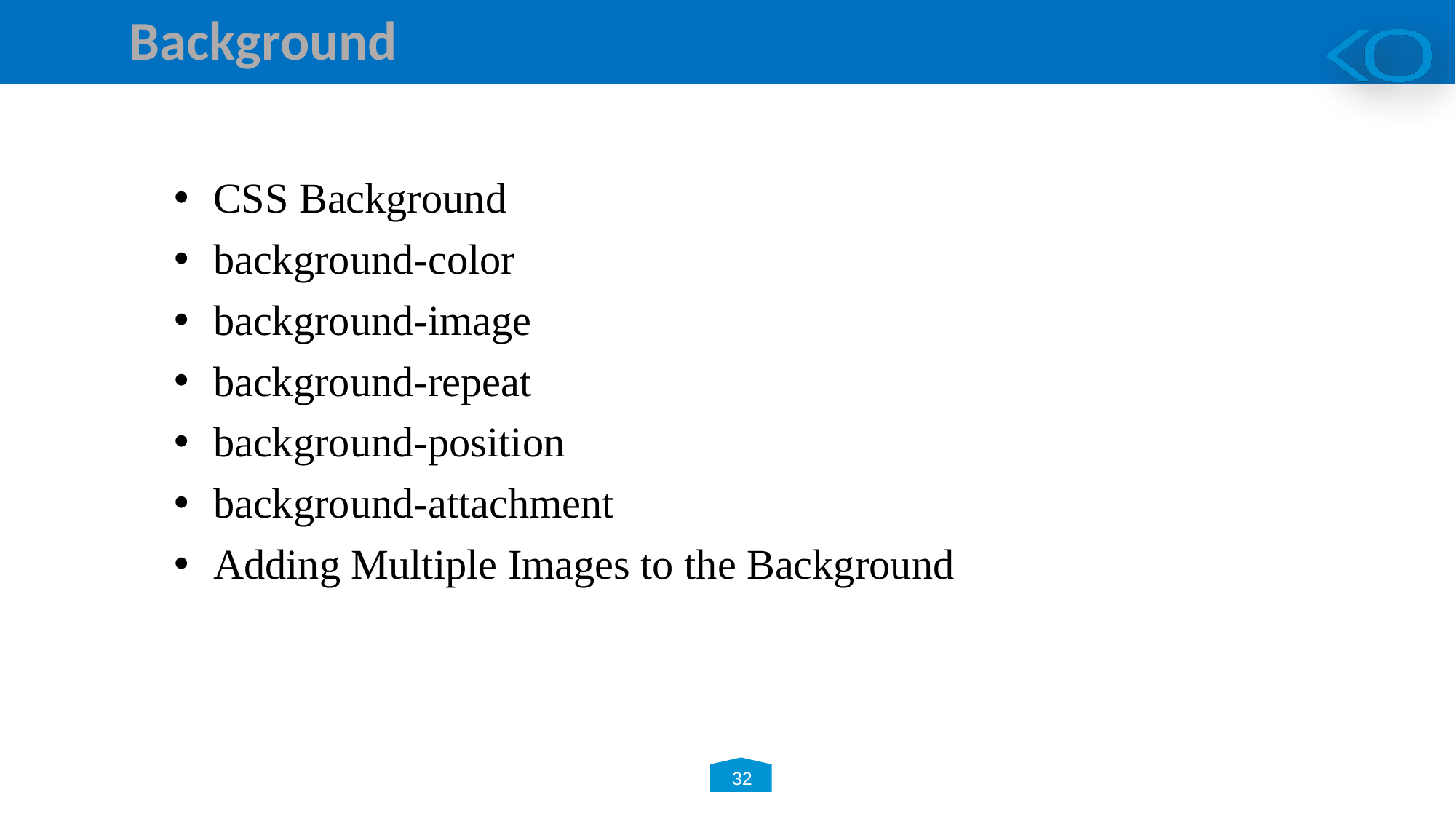

Background
CSS Background
background-color
background-image
background-repeat
background-position
background-attachment
Adding Multiple Images to the Background